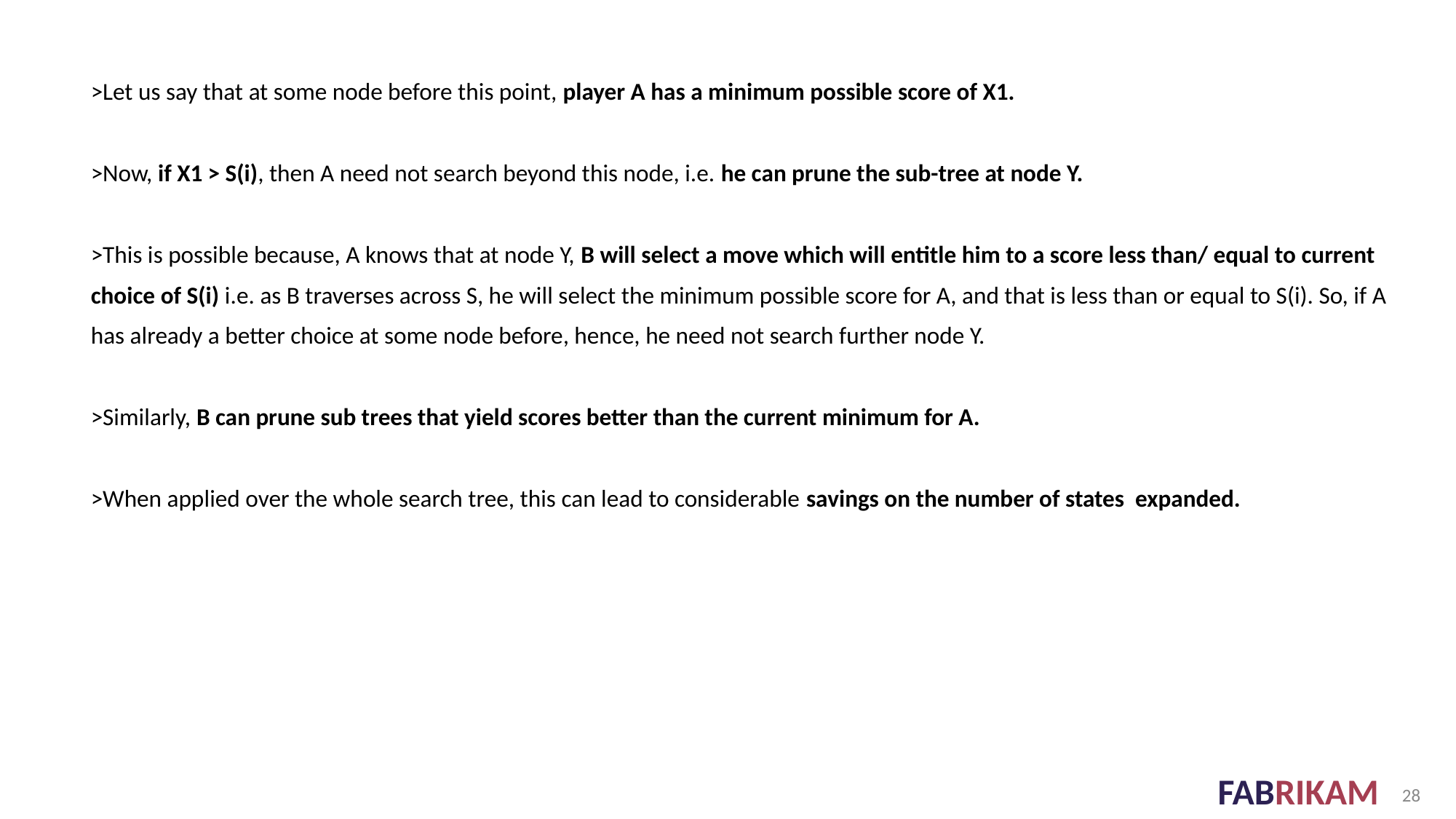

>Let us say that at some node before this point, player A has a minimum possible score of X1.

>Now, if X1 > S(i), then A need not search beyond this node, i.e. he can prune the sub-tree at node Y.

>This is possible because, A knows that at node Y, B will select a move which will entitle him to a score less than/ equal to current choice of S(i) i.e. as B traverses across S, he will select the minimum possible score for A, and that is less than or equal to S(i). So, if A has already a better choice at some node before, hence, he need not search further node Y.

>Similarly, B can prune sub trees that yield scores better than the current minimum for A.

>When applied over the whole search tree, this can lead to considerable savings on the number of states  expanded.

28